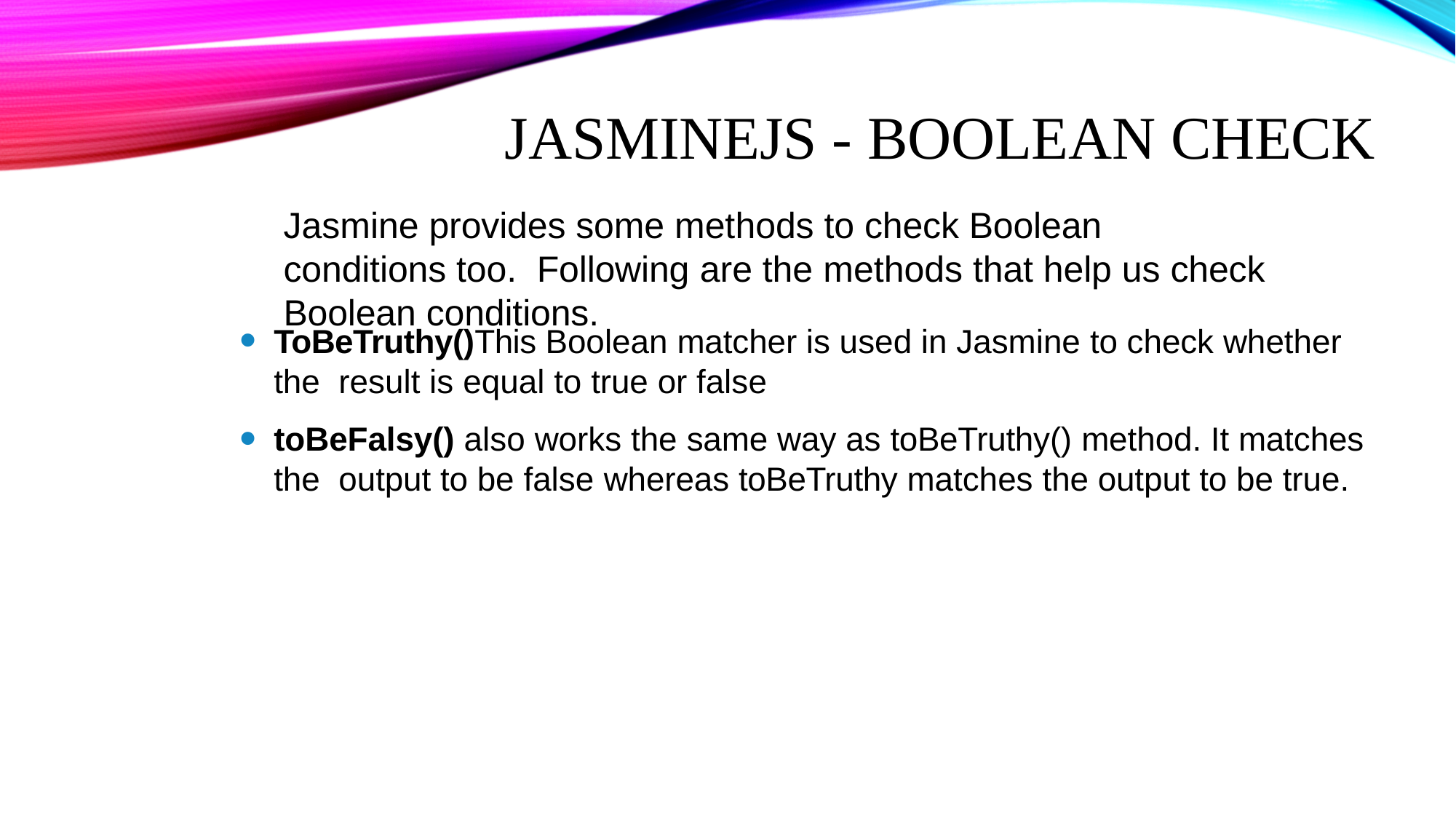

# JasmineJS - Boolean Check
Jasmine provides some methods to check Boolean conditions too.  Following are the methods that help us check Boolean conditions.
ToBeTruthy()This Boolean matcher is used in Jasmine to check whether the  result is equal to true or false
toBeFalsy() also works the same way as toBeTruthy() method. It matches the  output to be false whereas toBeTruthy matches the output to be true.